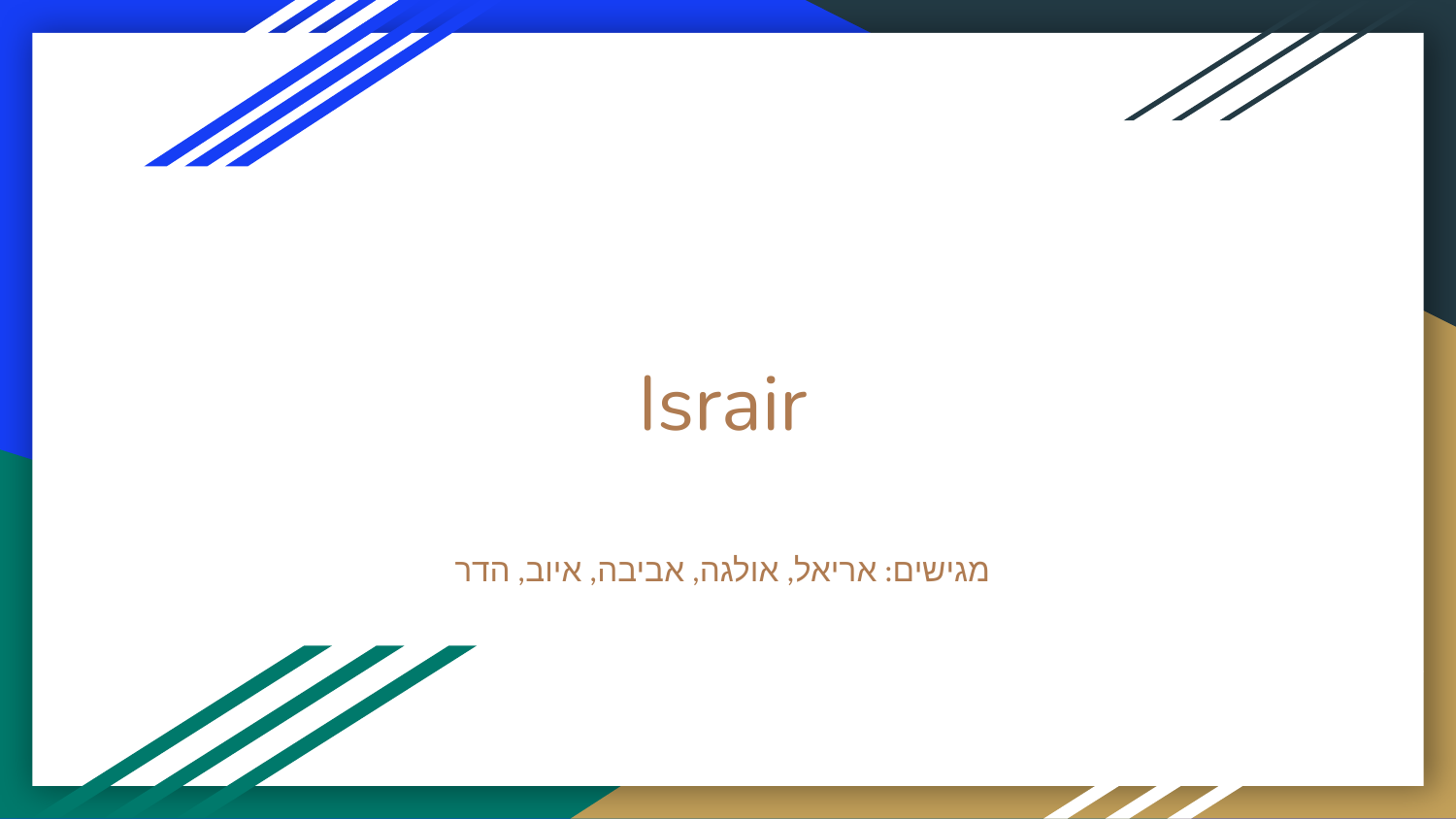

# Israir
מגישים: אריאל, אולגה, אביבה, איוב, הדר